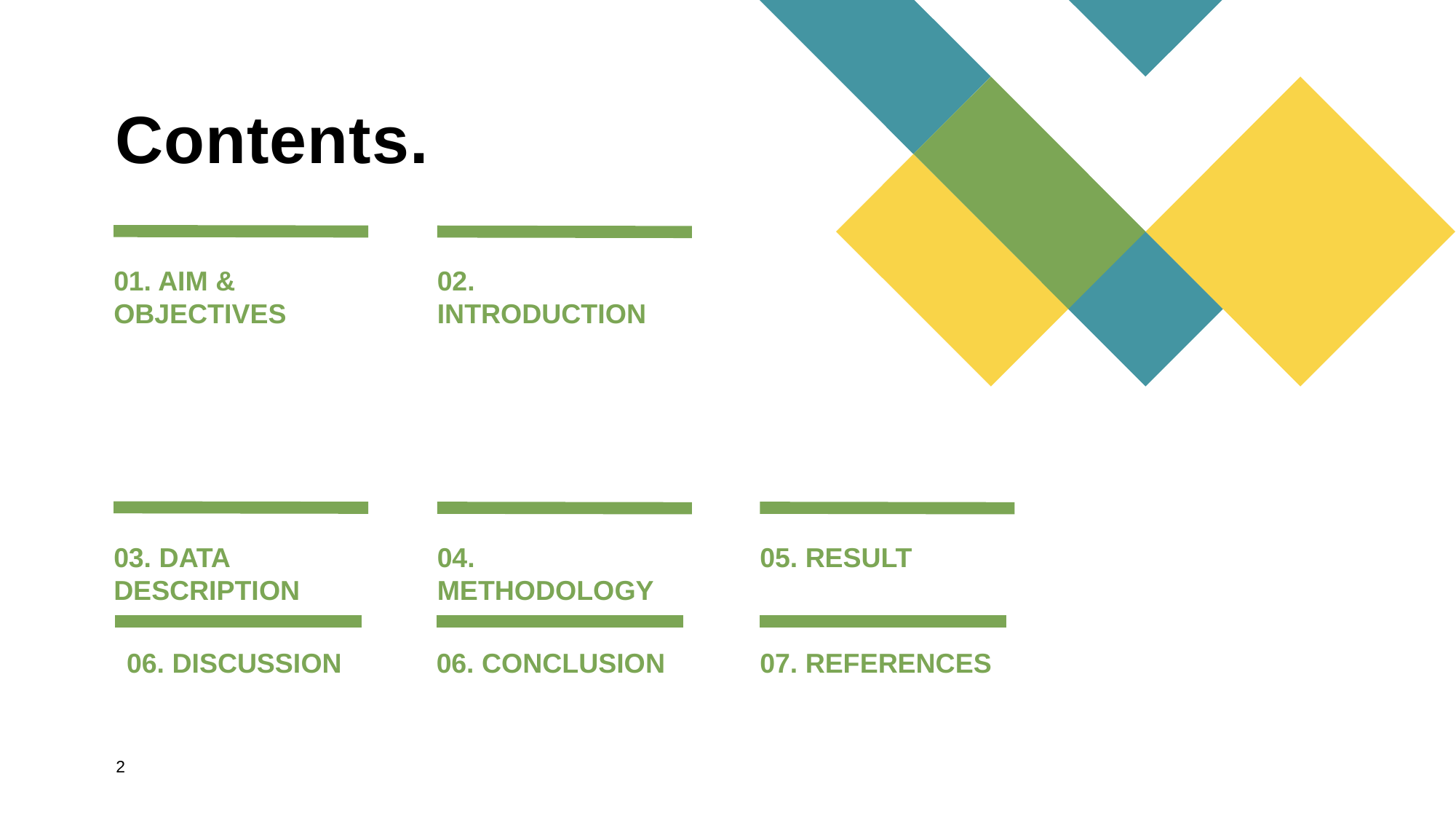

# Contents.
01. AIM & OBJECTIVES
02. INTRODUCTION
03. DATA DESCRIPTION
04. METHODOLOGY
05. RESULT
06. DISCUSSION
06. CONCLUSION
07. REFERENCES
2